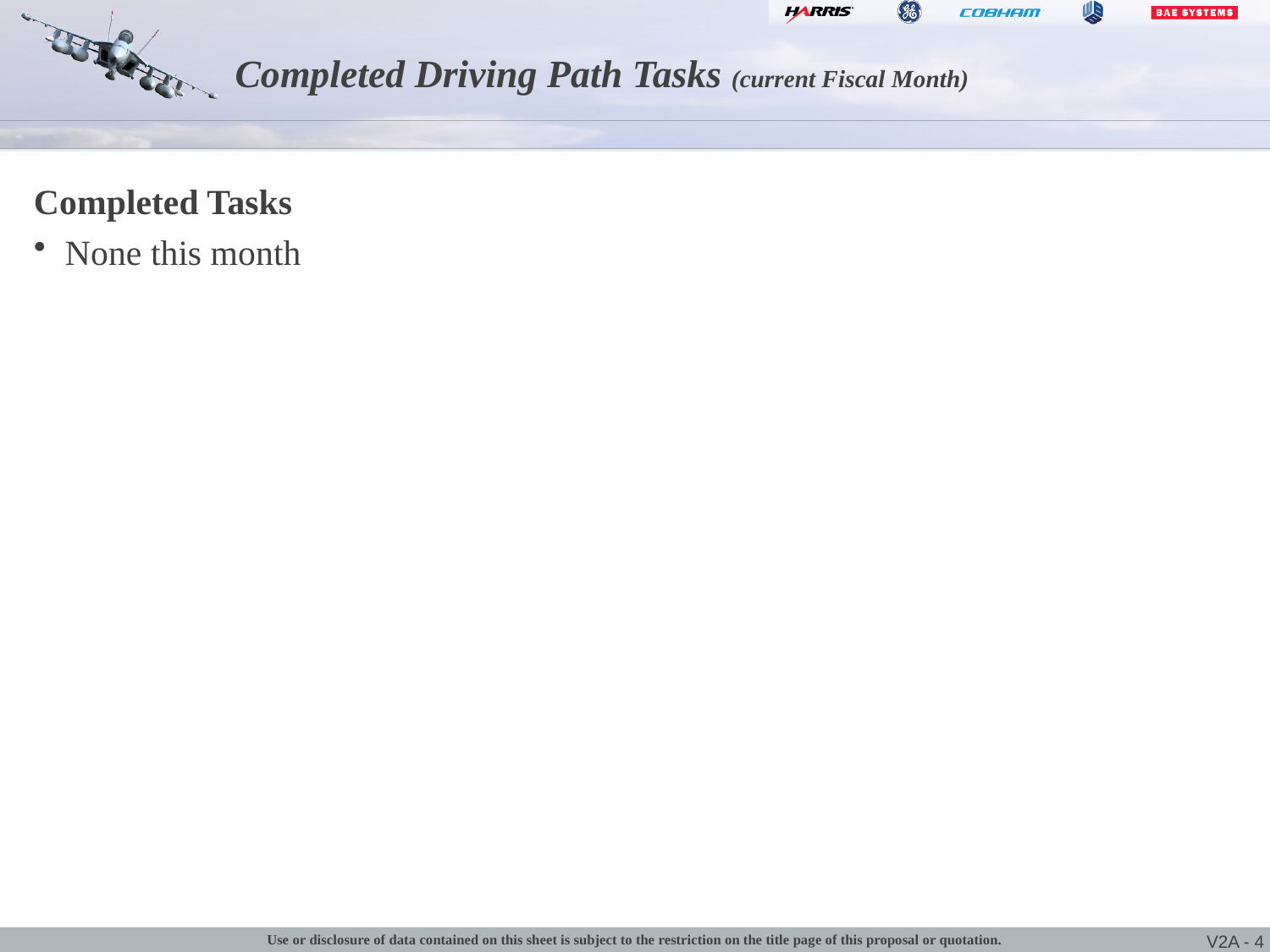

# Completed Driving Path Tasks (current Fiscal Month)
Completed Tasks
None this month